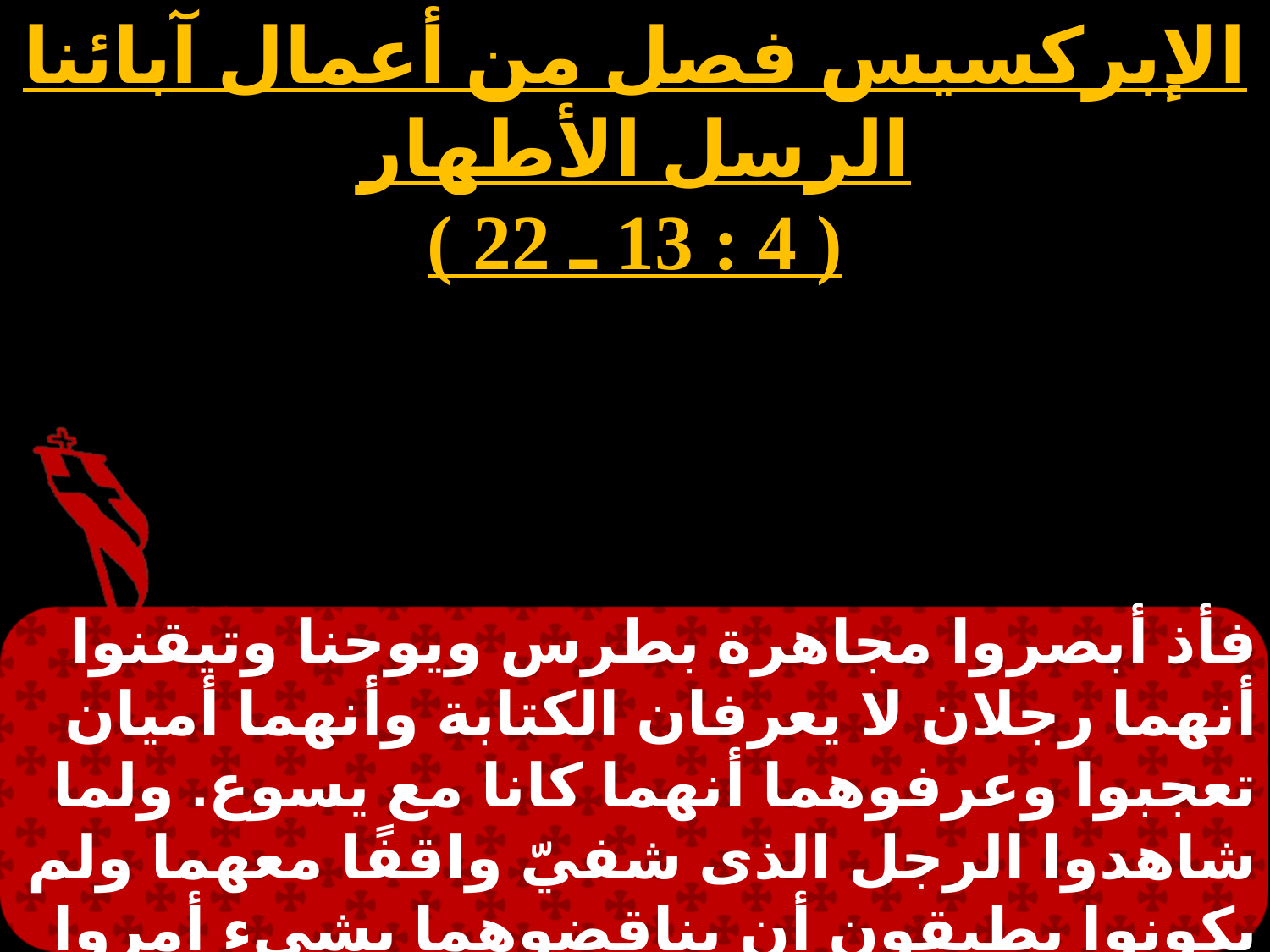

الإبركسيس فصل من أعمال آبائنا الرسل الأطهار
( 4 : 13 ـ 22 )
فأذ أبصروا مجاهرة بطرس ويوحنا وتيقنوا أنهما رجلان لا يعرفان الكتابة وأنهما أميان تعجبوا وعرفوهما أنهما كانا مع يسوع. ولما شاهدوا الرجل الذى شفيّ واقفًا معهما ولم يكونوا يطيقون أن يناقضوهما بشيء أمروا أن يخرجا خارج المحفل وتآمروا بعضهم مع